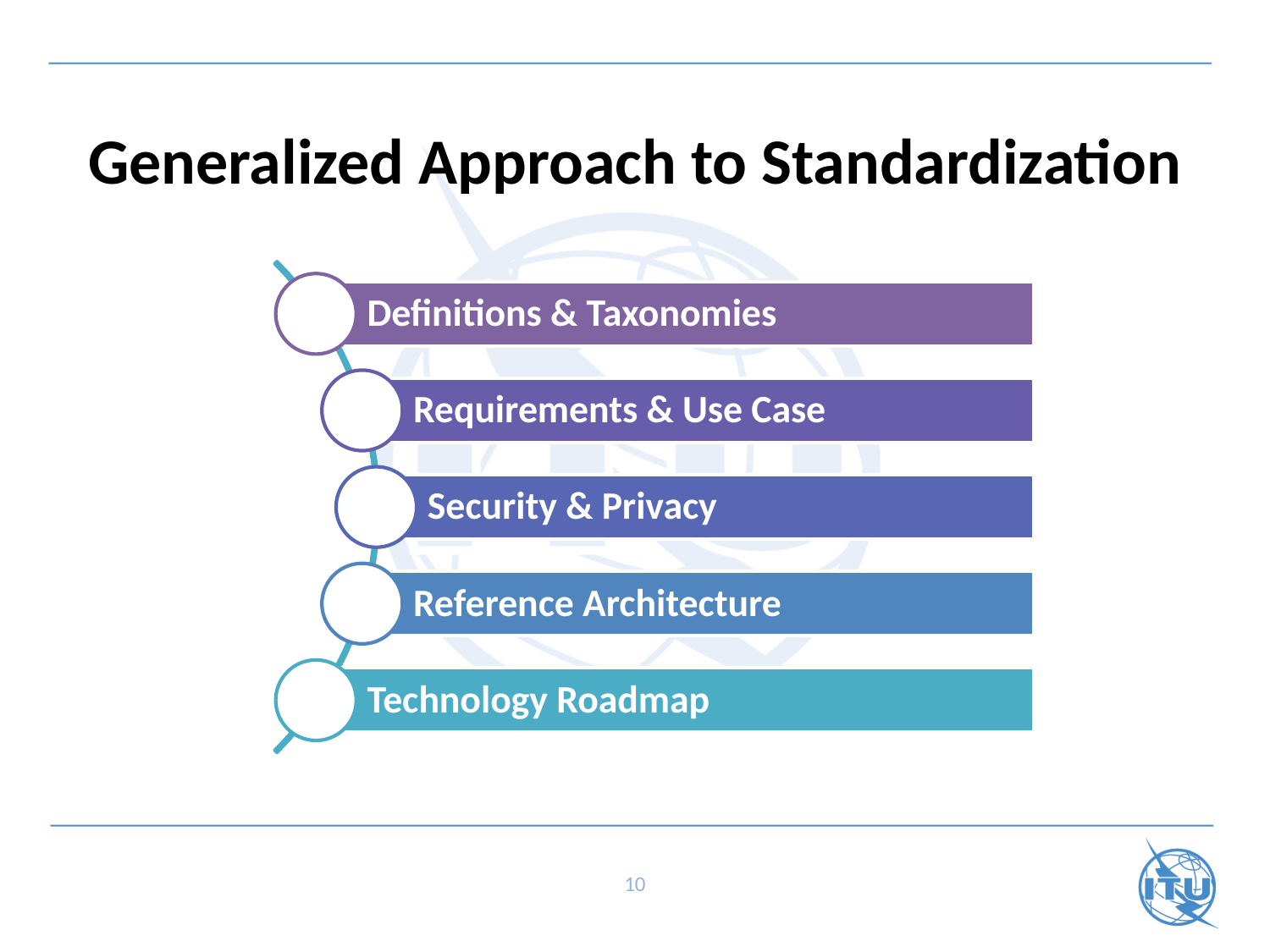

# Generalized Approach to Standardization
Definitions & Taxonomies
Requirements & Use Case
Security & Privacy
Reference Architecture
Technology Roadmap
10